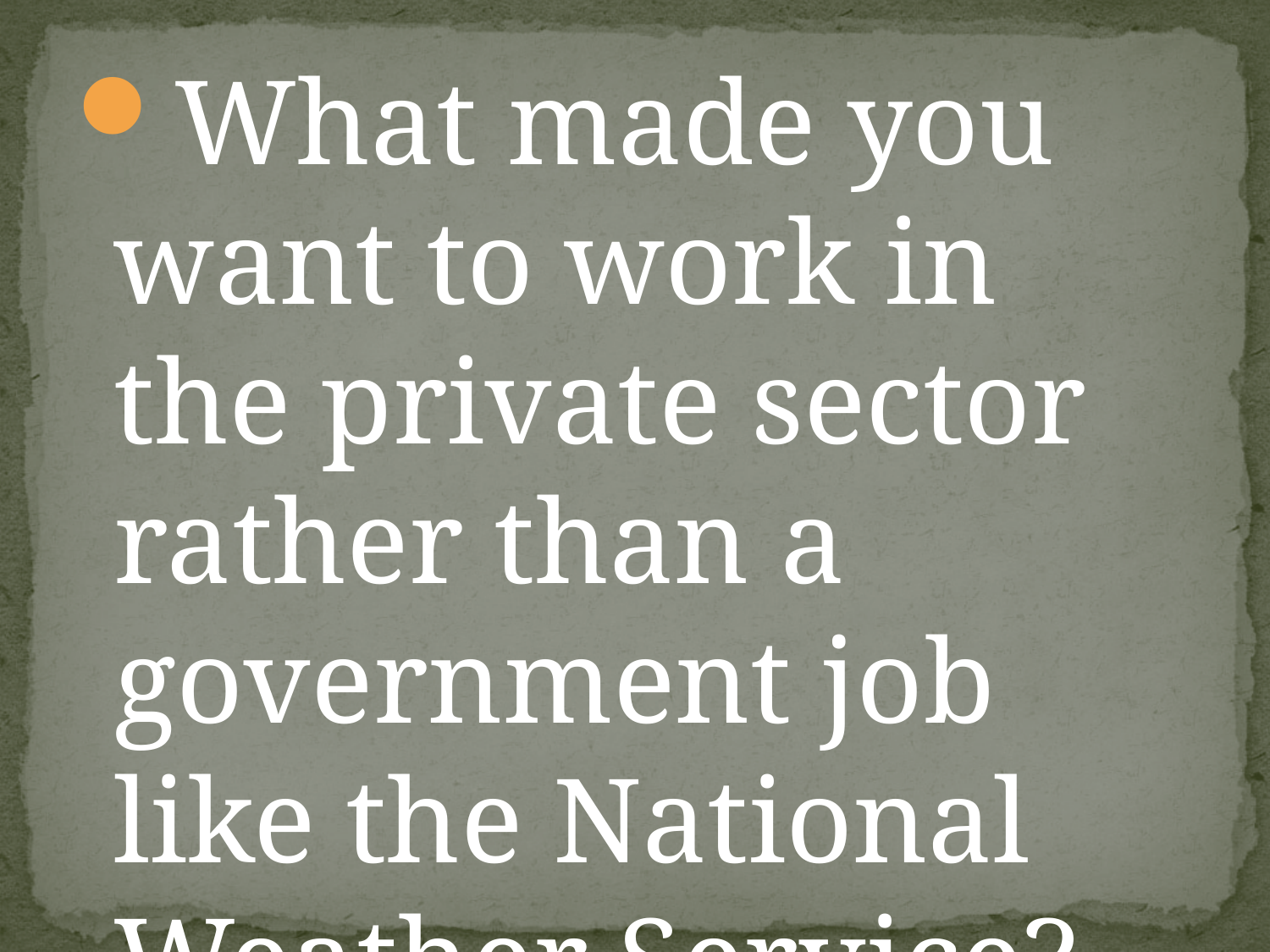

What made you want to work in the private sector rather than a government job like the National Weather Service?